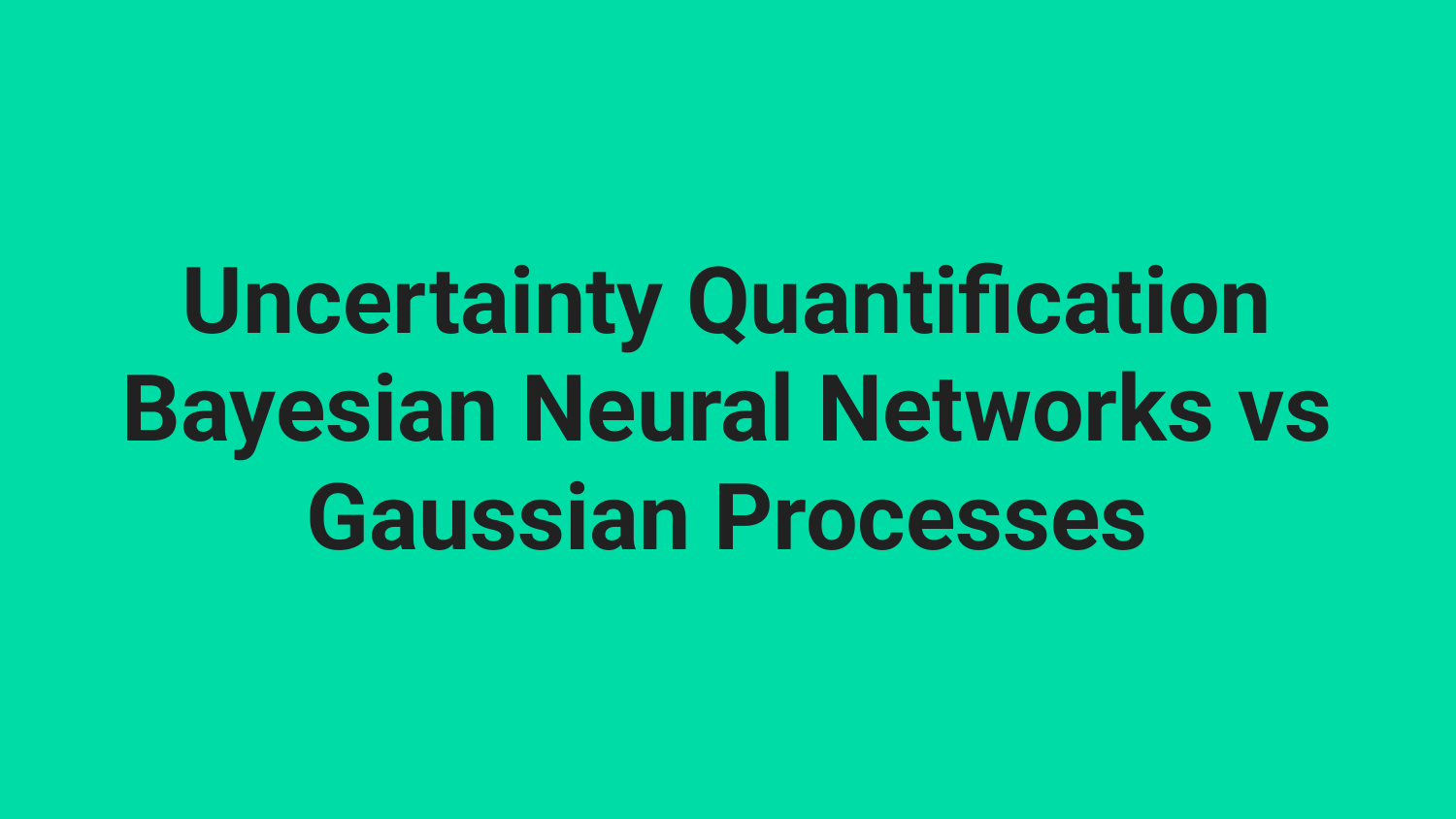

# Uncertainty Quantification
Bayesian Neural Networks vs Gaussian Processes